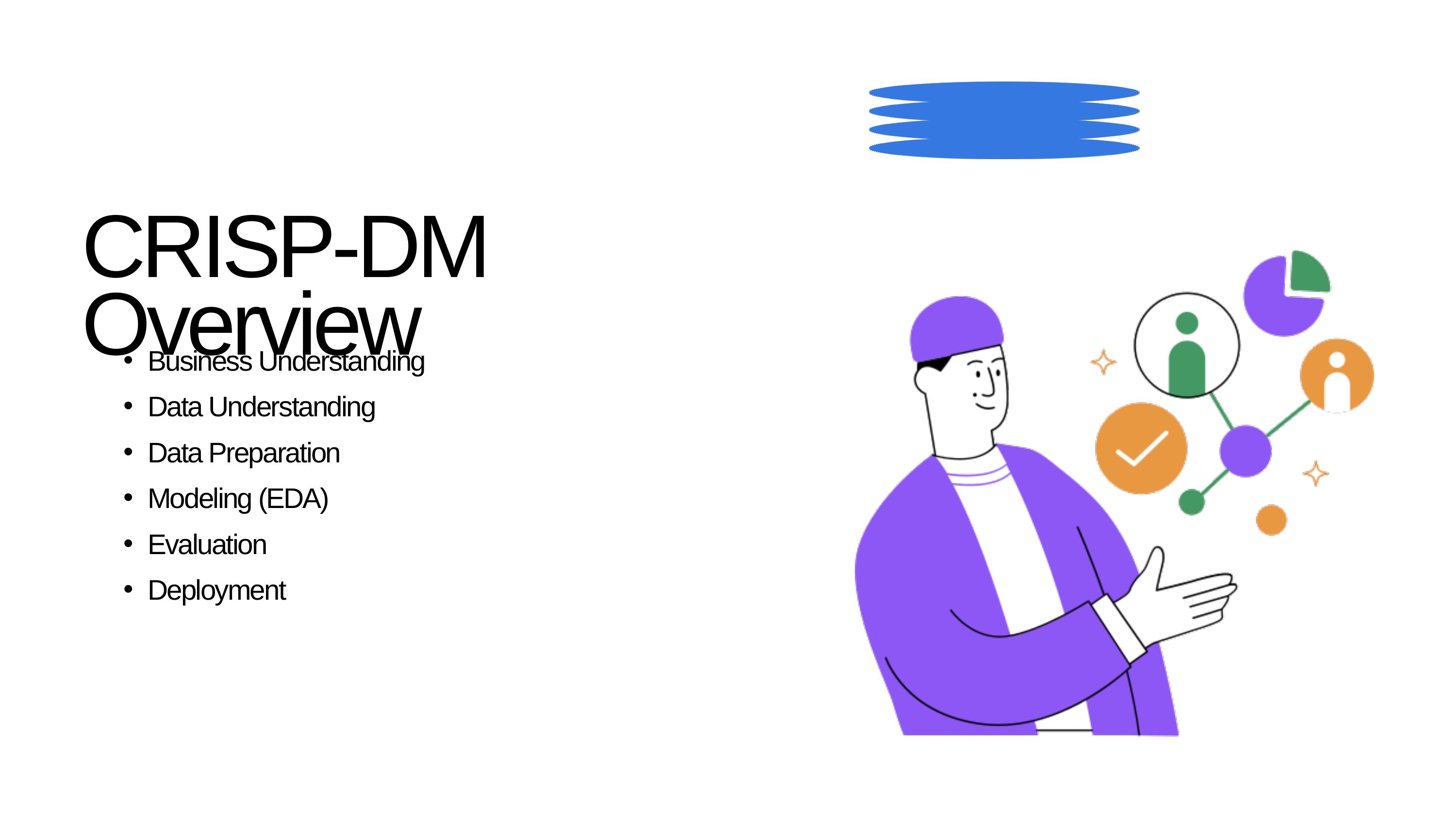

CRISP-DM Overview

Business Understanding
Data Understanding
Data Preparation
Modeling (EDA)
Evaluation
Deployment